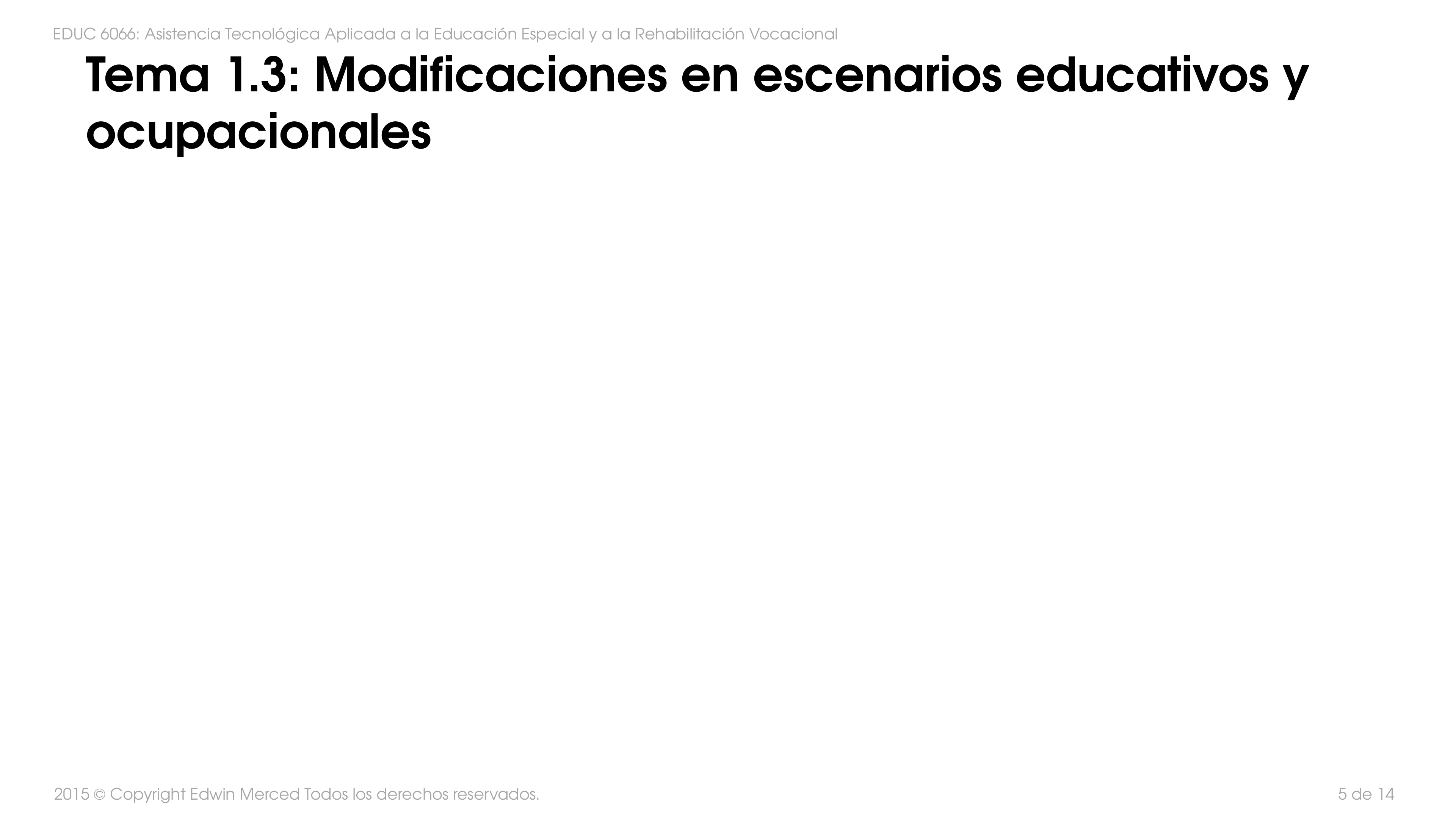

EDUC 6066: Asistencia Tecnológica Aplicada a la Educación Especial y a la Rehabilitación Vocacional
# Tema 1.3: Modificaciones en escenarios educativos y ocupacionales

2015 © Copyright Edwin Merced Todos los derechos reservados.
5 de 14